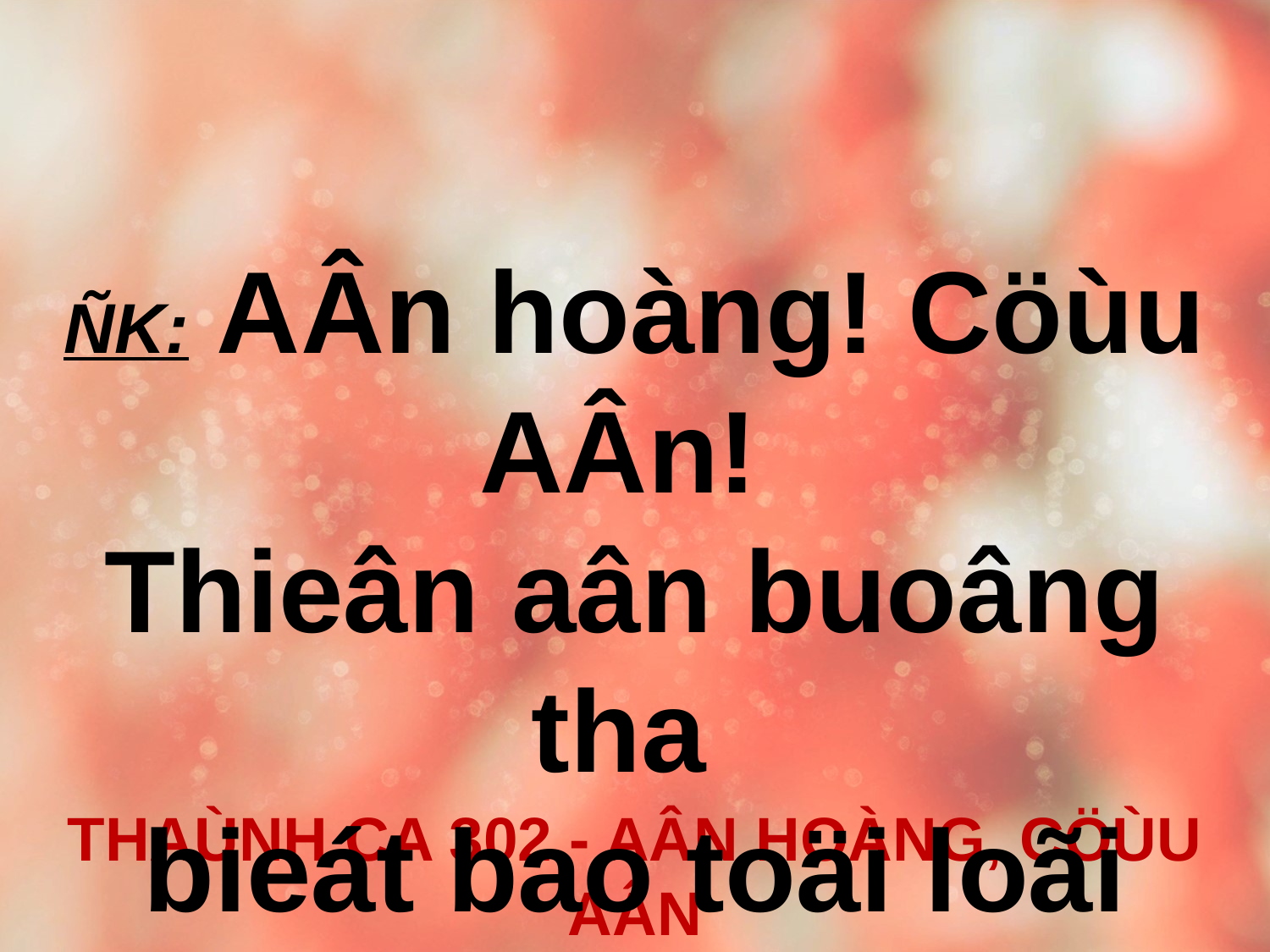

ÑK: AÂn hoàng! Cöùu AÂn!
Thieân aân buoâng tha
bieát bao toäi loãi toâi.
THAÙNH CA 302 - AÂN HOÀNG, CÖÙU AÂN